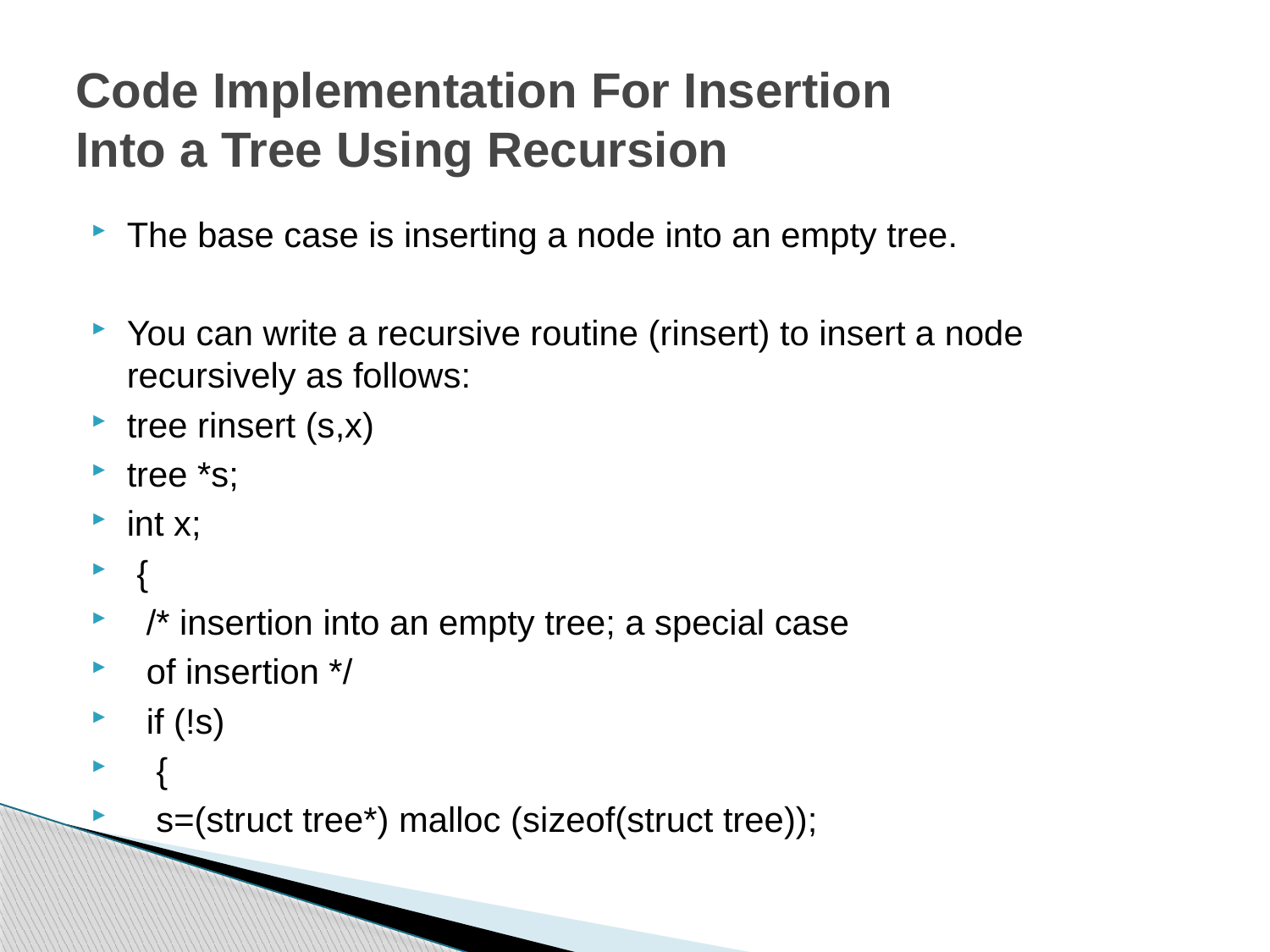

# Code Implementation For Insertion Into a Tree Using Recursion
The base case is inserting a node into an empty tree.

You can write a recursive routine (rinsert) to insert a node recursively as follows:
tree rinsert (s,x)
tree *s;
int x;
 {
  /* insertion into an empty tree; a special case
  of insertion */
  if (!s)
   {
   s=(struct tree*) malloc (sizeof(struct tree));